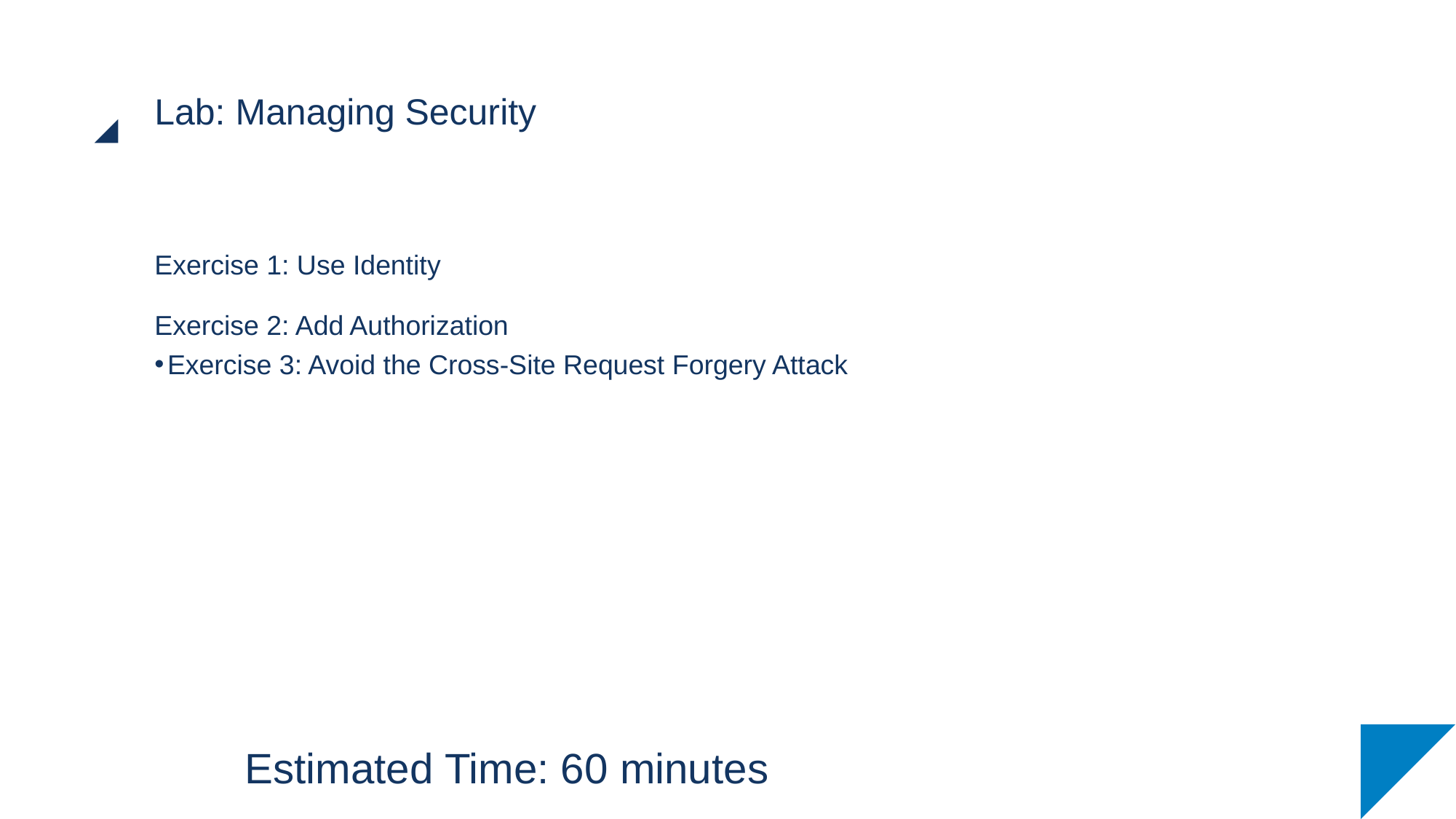

# Lab: Managing Security
Exercise 1: Use Identity
Exercise 2: Add Authorization
Exercise 3: Avoid the Cross-Site Request Forgery Attack
Estimated Time: 60 minutes